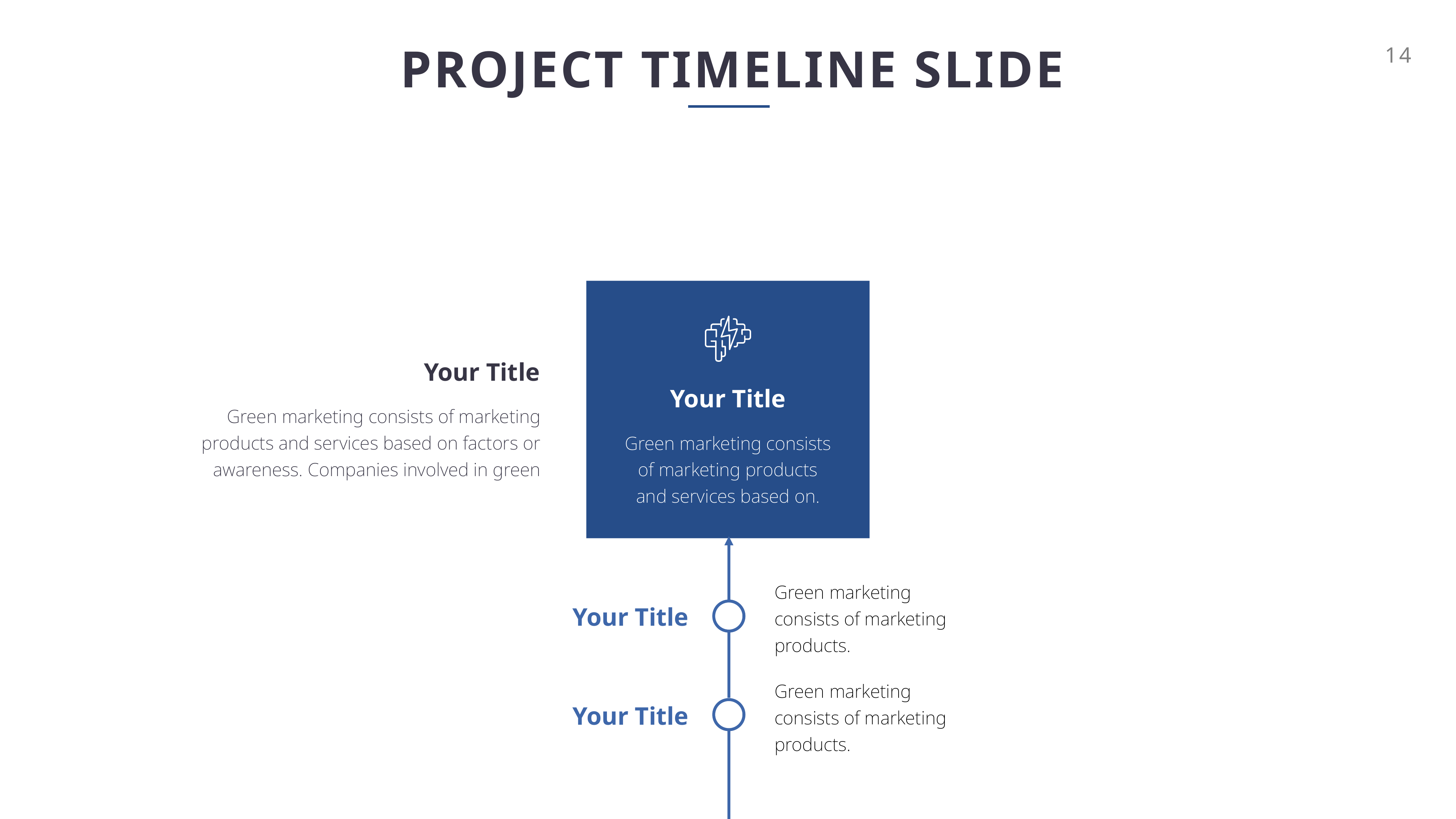

PROJECT TIMELINE SLIDE

Your Title
Your Title
Green marketing consists of marketing products and services based on factors or awareness. Companies involved in green
Green marketing consists of marketing products and services based on.
Green marketing consists of marketing products.
Your Title

Green marketing consists of marketing products.
Your Title